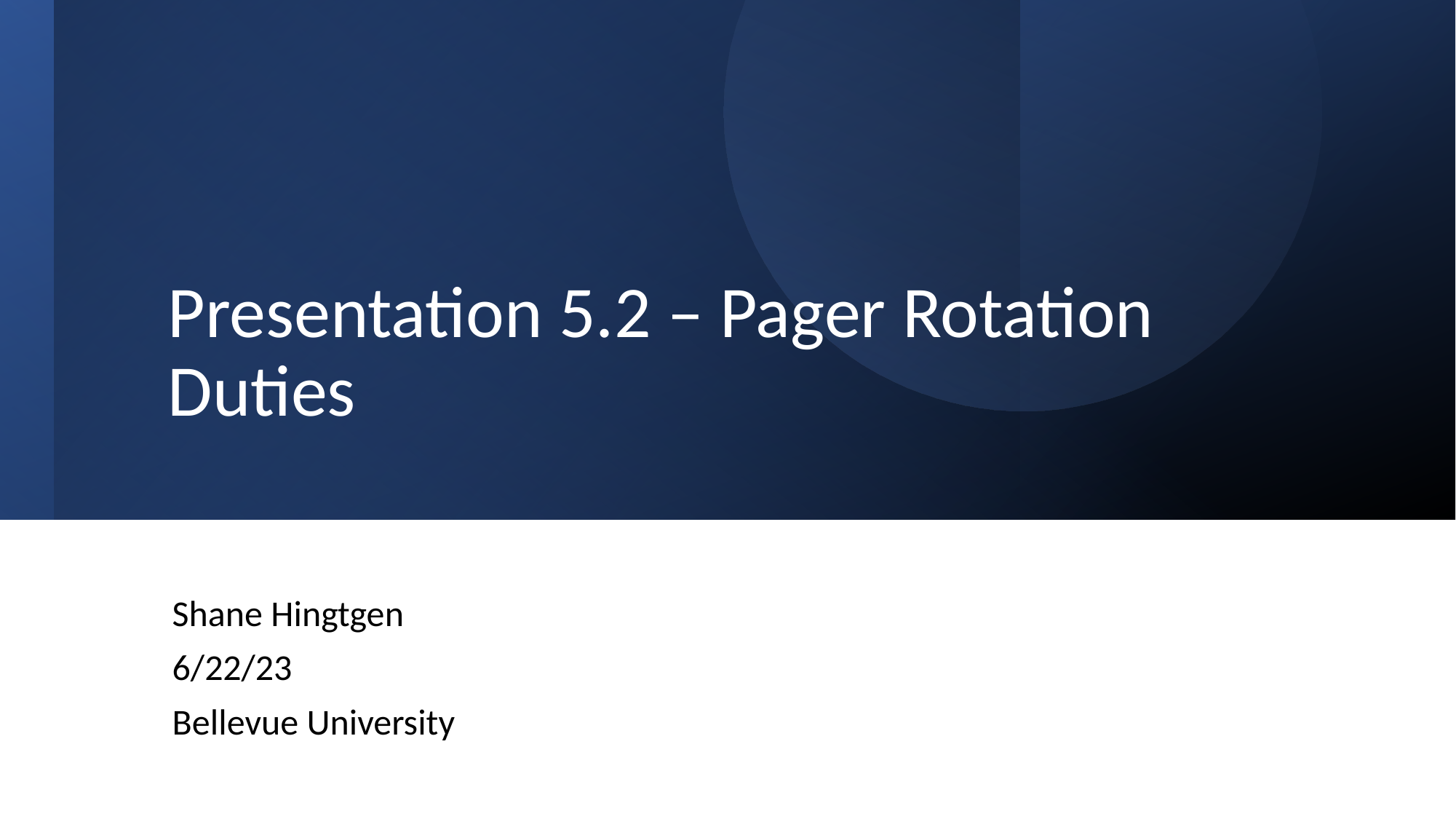

# Presentation 5.2 – Pager Rotation Duties
Shane Hingtgen
6/22/23
Bellevue University